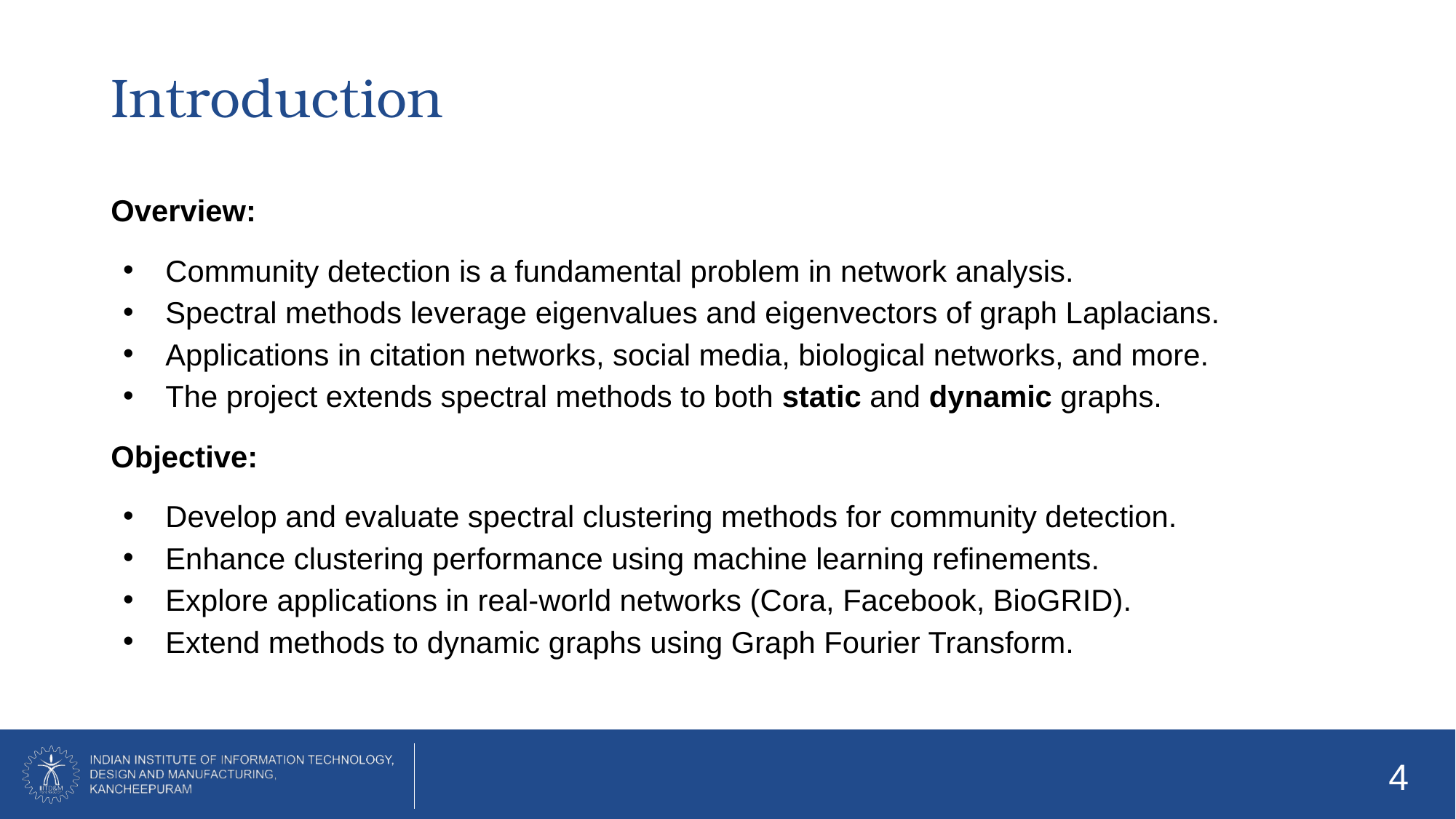

# Introduction
Overview:
Community detection is a fundamental problem in network analysis.
Spectral methods leverage eigenvalues and eigenvectors of graph Laplacians.
Applications in citation networks, social media, biological networks, and more.
The project extends spectral methods to both static and dynamic graphs.
Objective:
Develop and evaluate spectral clustering methods for community detection.
Enhance clustering performance using machine learning refinements.
Explore applications in real-world networks (Cora, Facebook, BioGRID).
Extend methods to dynamic graphs using Graph Fourier Transform.
4